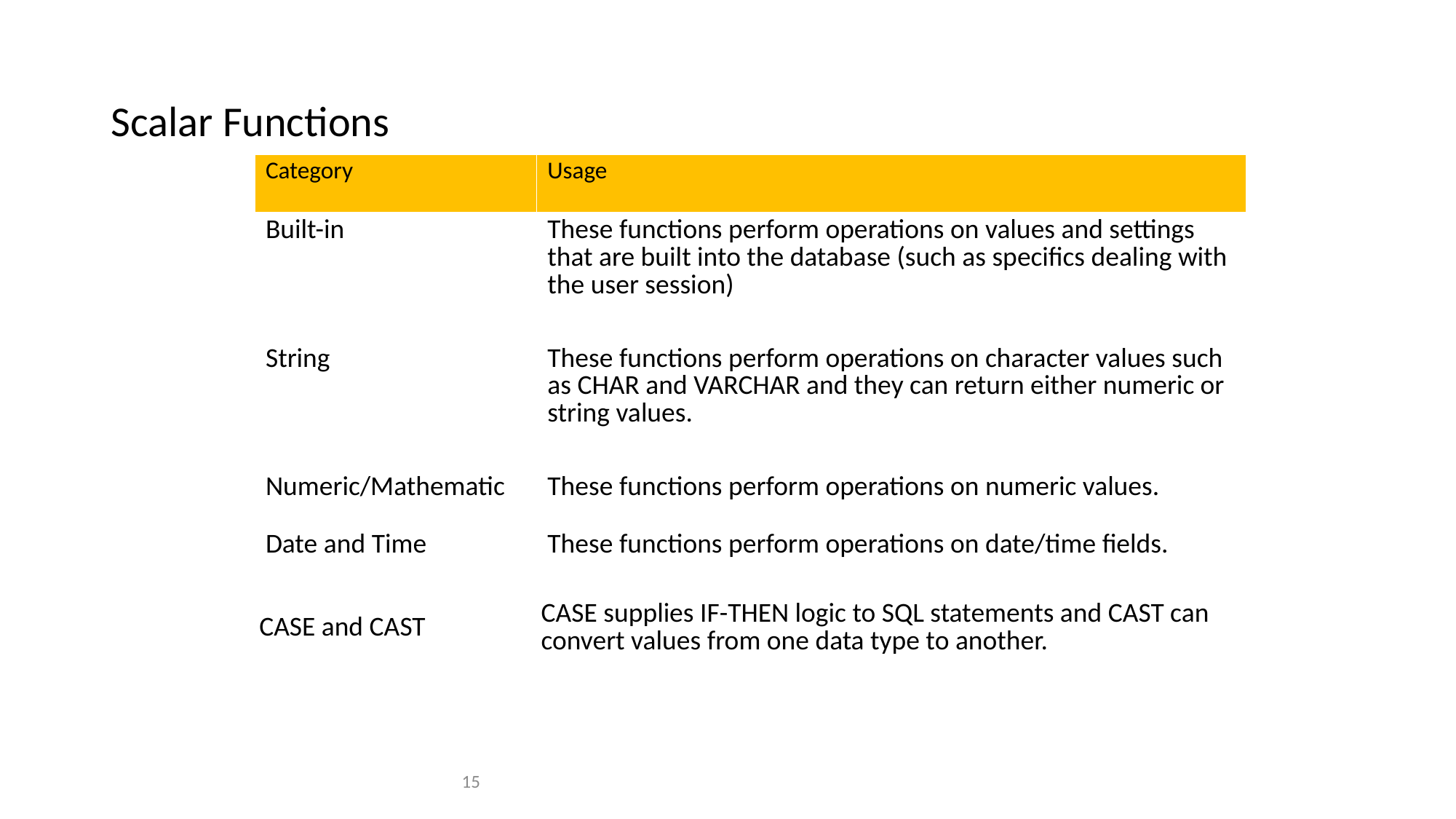

# Scalar Functions
| Category | Usage |
| --- | --- |
| Built-in | These functions perform operations on values and settings that are built into the database (such as specifics dealing with the user session) |
| String | These functions perform operations on character values such as CHAR and VARCHAR and they can return either numeric or string values. |
| Numeric/Mathematic | These functions perform operations on numeric values. |
| Date and Time | These functions perform operations on date/time fields. |
| CASE and CAST | CASE supplies IF-THEN logic to SQL statements and CAST can convert values from one data type to another. |
15